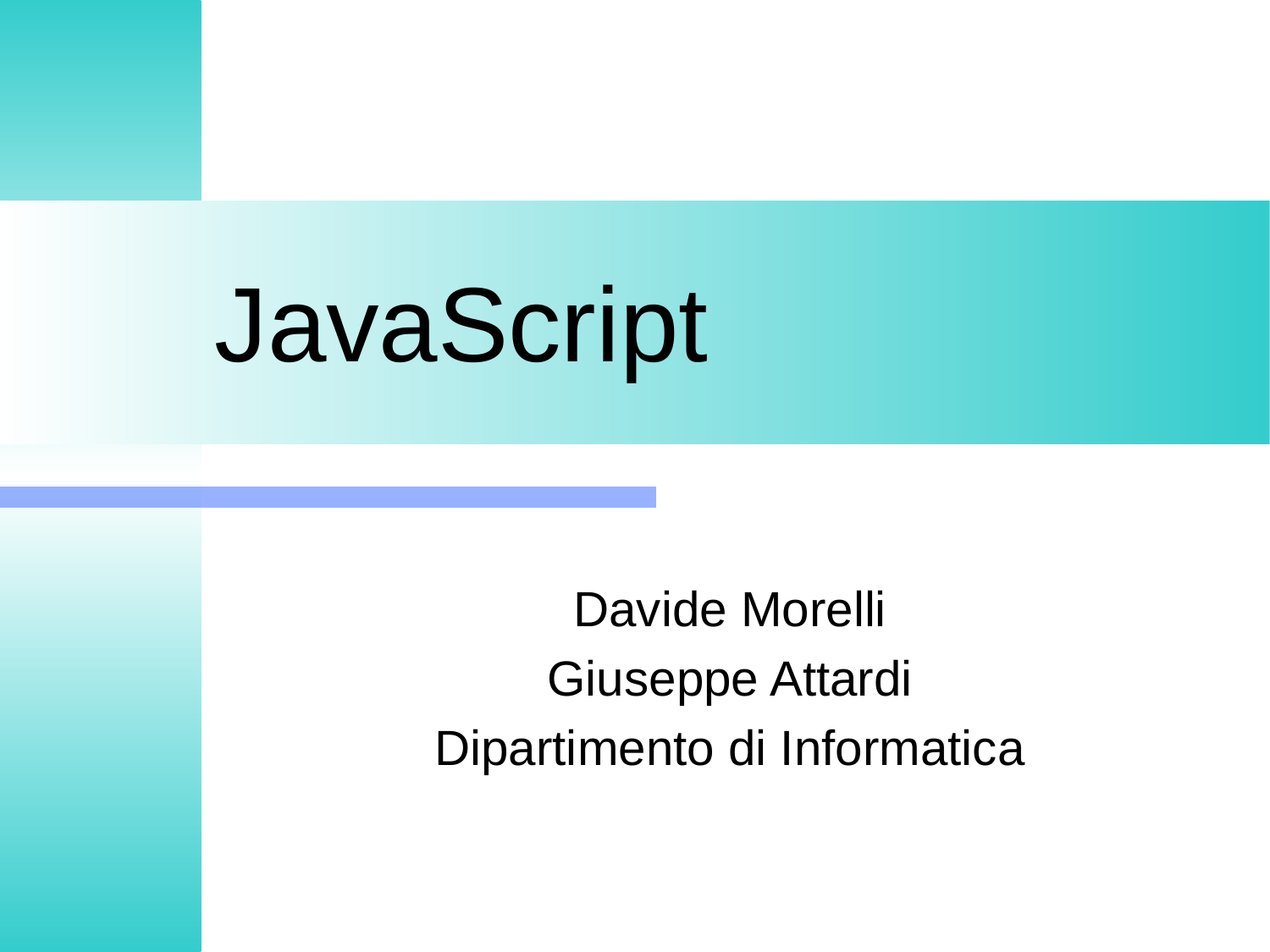

# JavaScript
Davide Morelli
Giuseppe Attardi
Dipartimento di Informatica